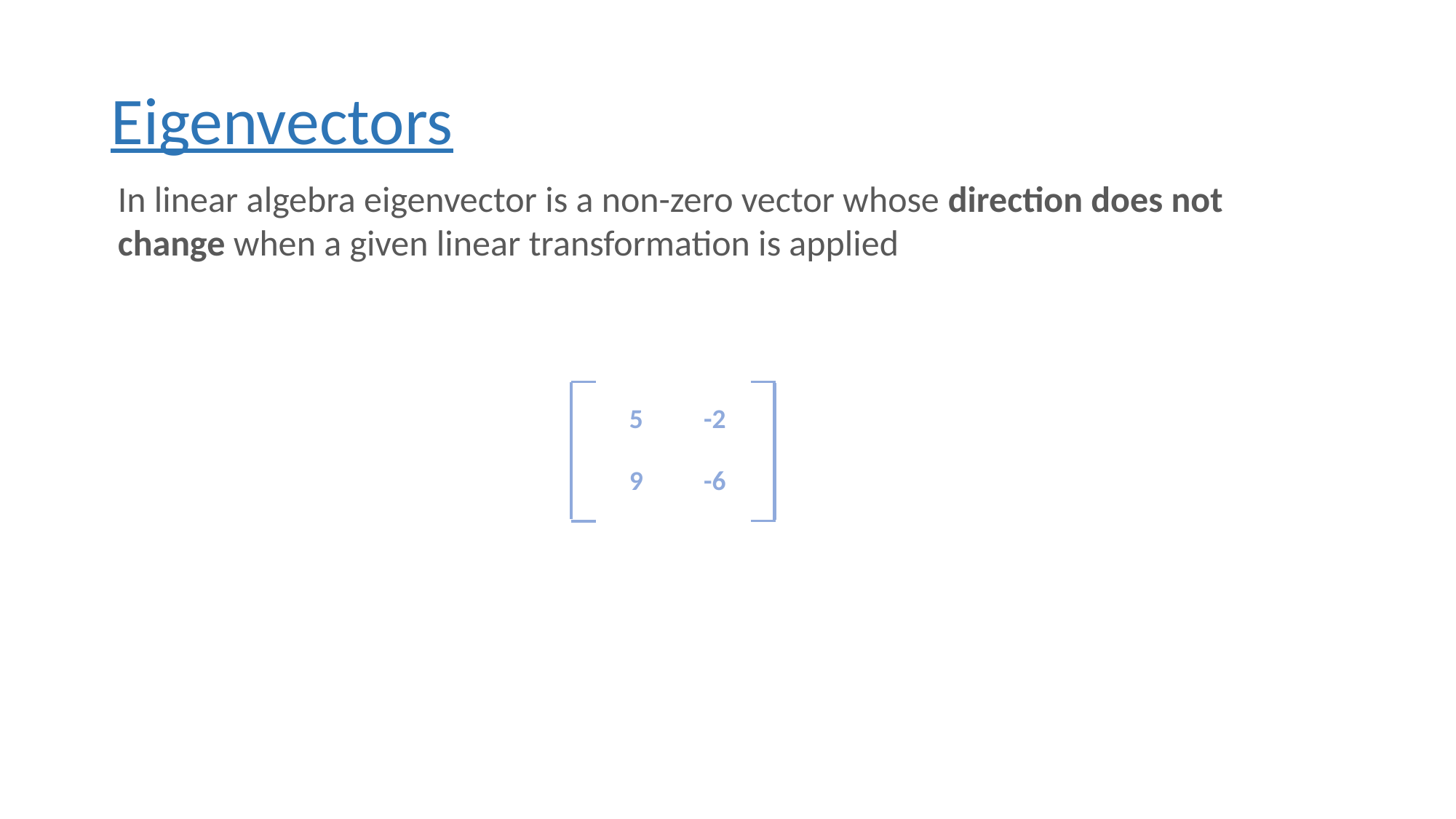

# Eigenvectors
In linear algebra eigenvector is a non-zero vector whose direction does not
change when a given linear transformation is applied
5
-2
9
-6